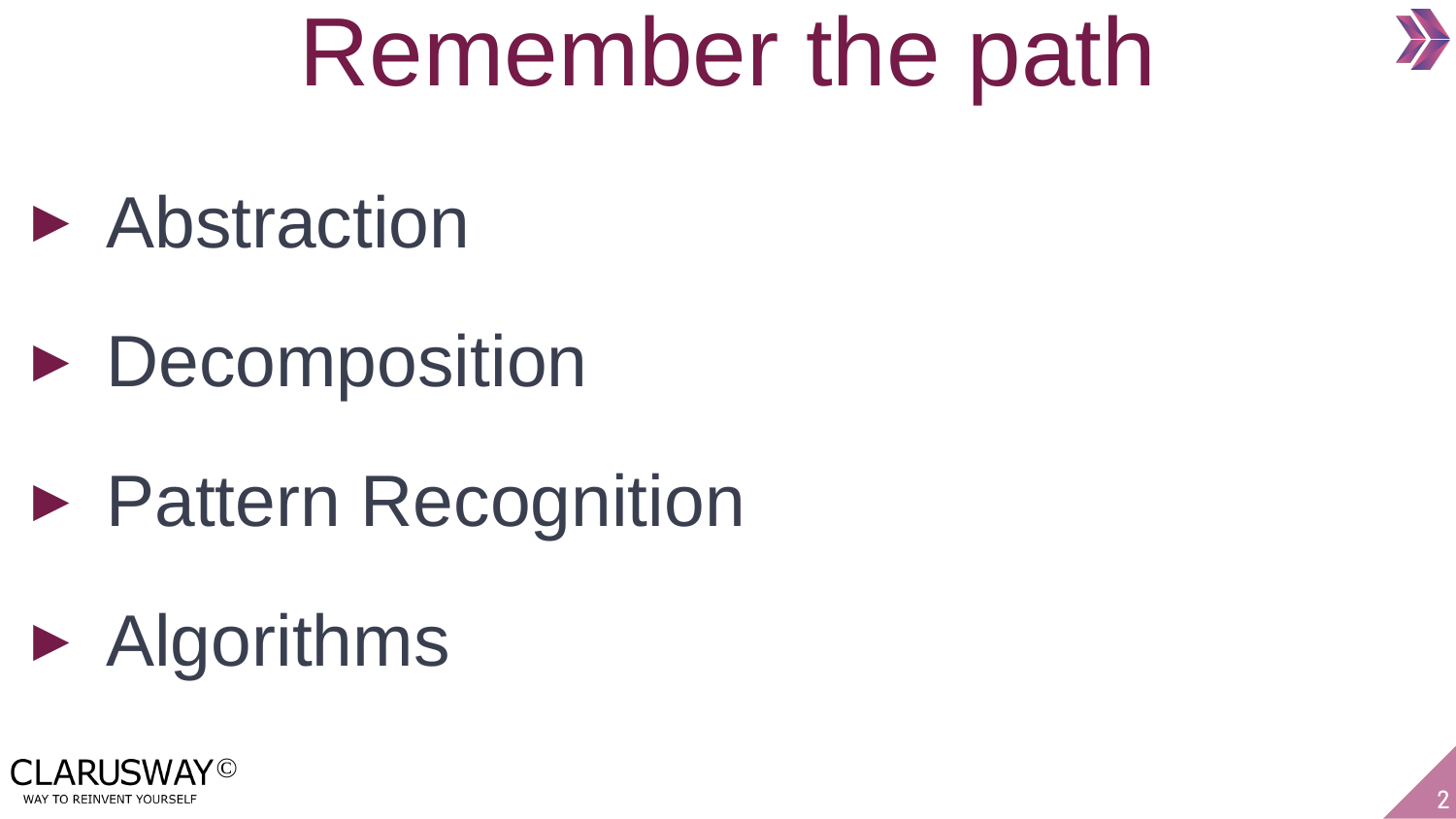

Remember the path

Abstraction

Decomposition

Pattern Recognition

Algorithms

2